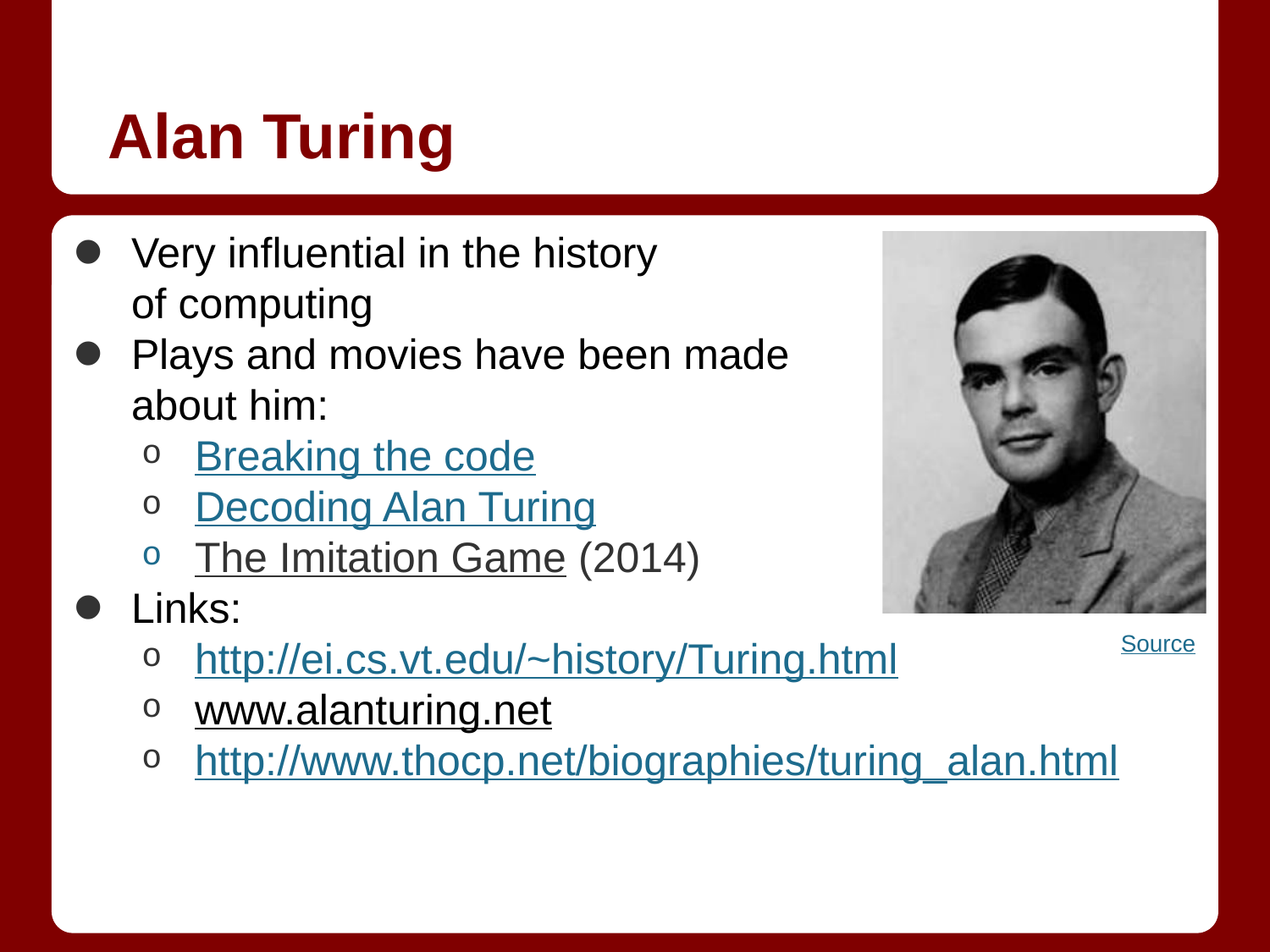

# Alan Turing
Very influential in the history
of computing
Plays and movies have been made
about him:
Breaking the code
Decoding Alan Turing
The Imitation Game (2014)
Links:
http://ei.cs.vt.edu/~history/Turing.html
www.alanturing.net
http://www.thocp.net/biographies/turing_alan.html

Source